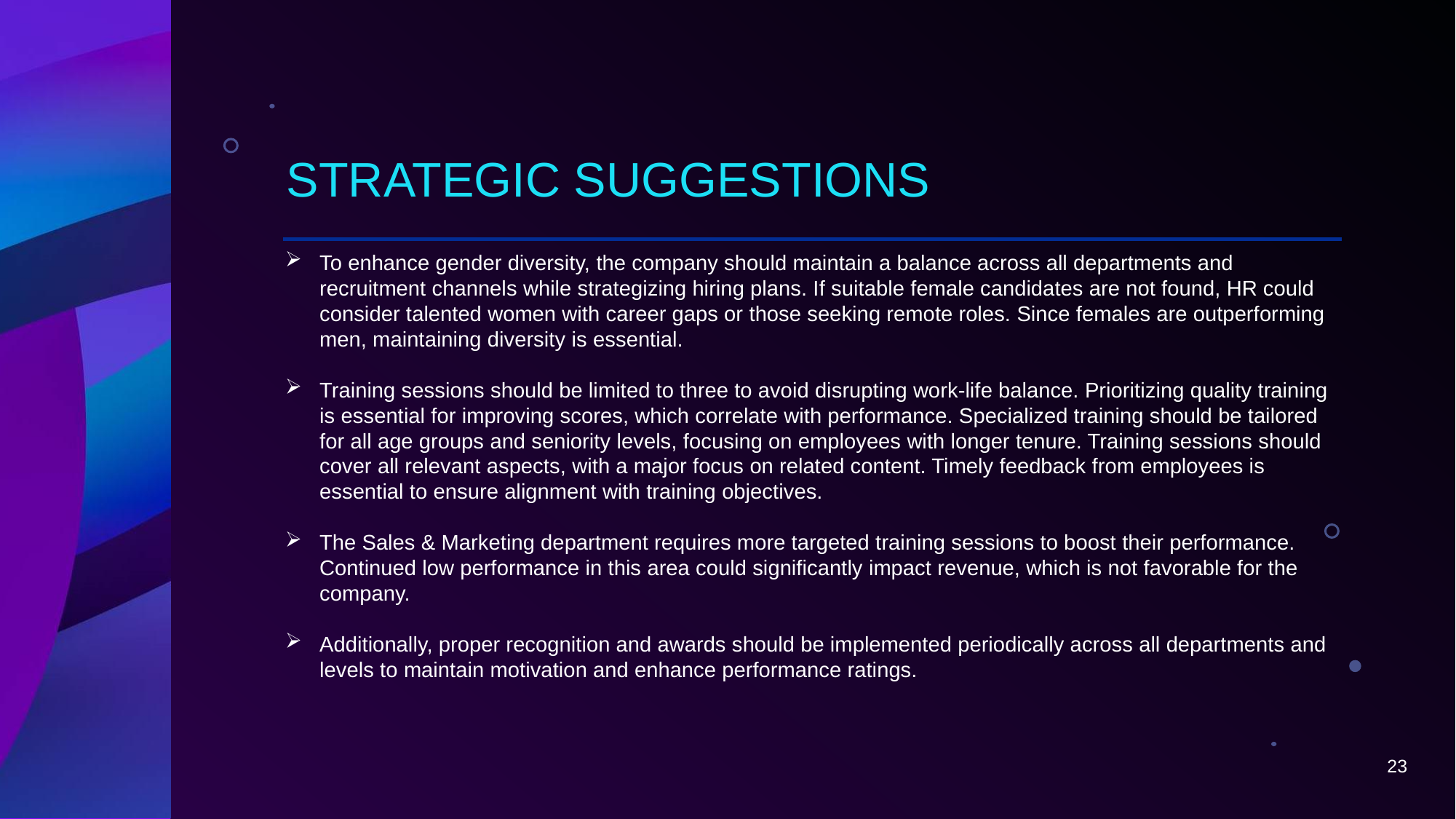

# Strategic Suggestions
To enhance gender diversity, the company should maintain a balance across all departments and recruitment channels while strategizing hiring plans. If suitable female candidates are not found, HR could consider talented women with career gaps or those seeking remote roles. Since females are outperforming men, maintaining diversity is essential.

Training sessions should be limited to three to avoid disrupting work-life balance. Prioritizing quality training is essential for improving scores, which correlate with performance. Specialized training should be tailored for all age groups and seniority levels, focusing on employees with longer tenure. Training sessions should cover all relevant aspects, with a major focus on related content. Timely feedback from employees is essential to ensure alignment with training objectives.

The Sales & Marketing department requires more targeted training sessions to boost their performance. Continued low performance in this area could significantly impact revenue, which is not favorable for the company.

Additionally, proper recognition and awards should be implemented periodically across all departments and levels to maintain motivation and enhance performance ratings.
23